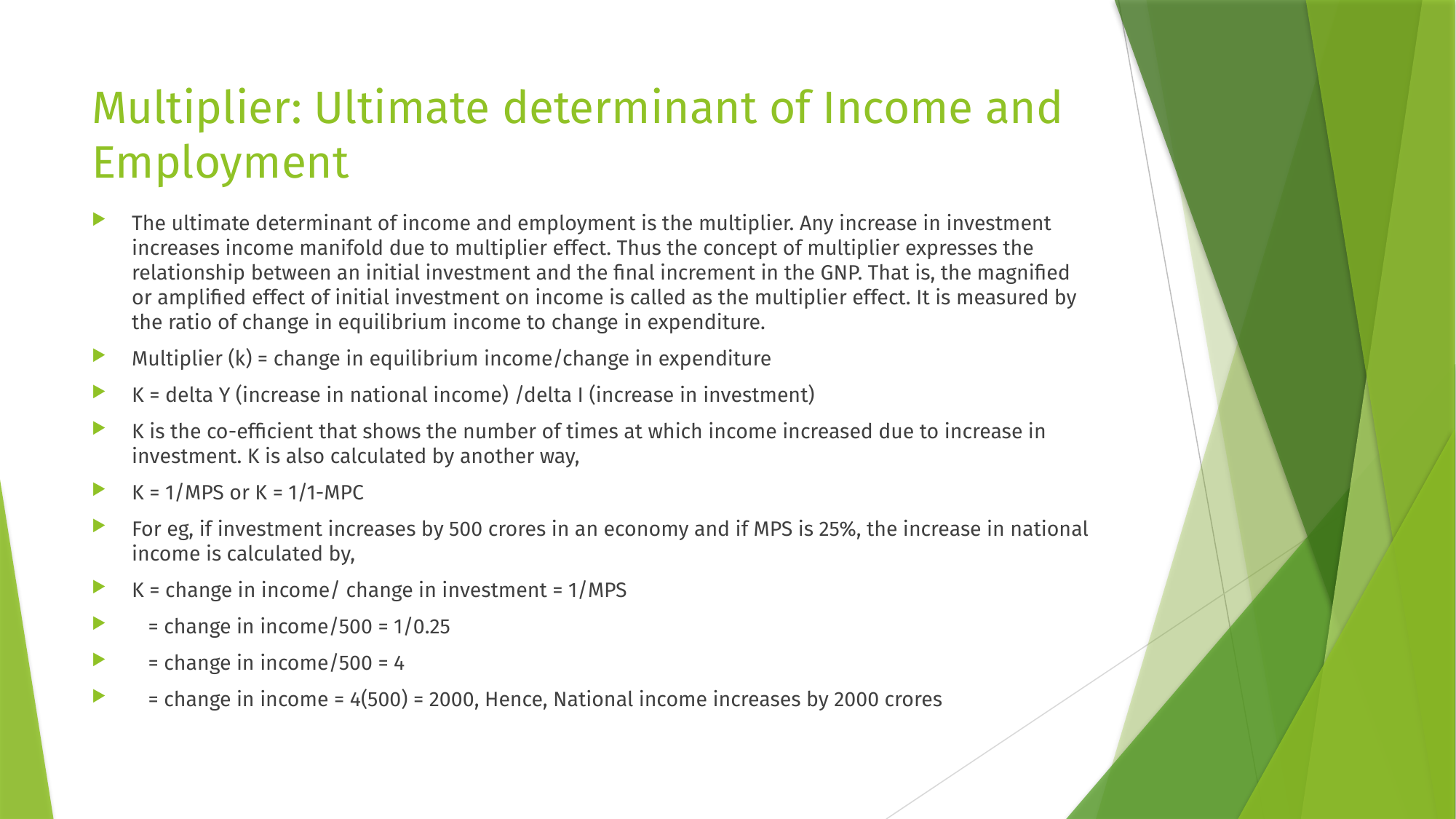

# Multiplier: Ultimate determinant of Income and Employment
The ultimate determinant of income and employment is the multiplier. Any increase in investment increases income manifold due to multiplier effect. Thus the concept of multiplier expresses the relationship between an initial investment and the final increment in the GNP. That is, the magnified or amplified effect of initial investment on income is called as the multiplier effect. It is measured by the ratio of change in equilibrium income to change in expenditure.
Multiplier (k) = change in equilibrium income/change in expenditure
K = delta Y (increase in national income) /delta I (increase in investment)
K is the co-efficient that shows the number of times at which income increased due to increase in investment. K is also calculated by another way,
K = 1/MPS or K = 1/1-MPC
For eg, if investment increases by 500 crores in an economy and if MPS is 25%, the increase in national income is calculated by,
K = change in income/ change in investment = 1/MPS
   = change in income/500 = 1/0.25
   = change in income/500 = 4
   = change in income = 4(500) = 2000, Hence, National income increases by 2000 crores